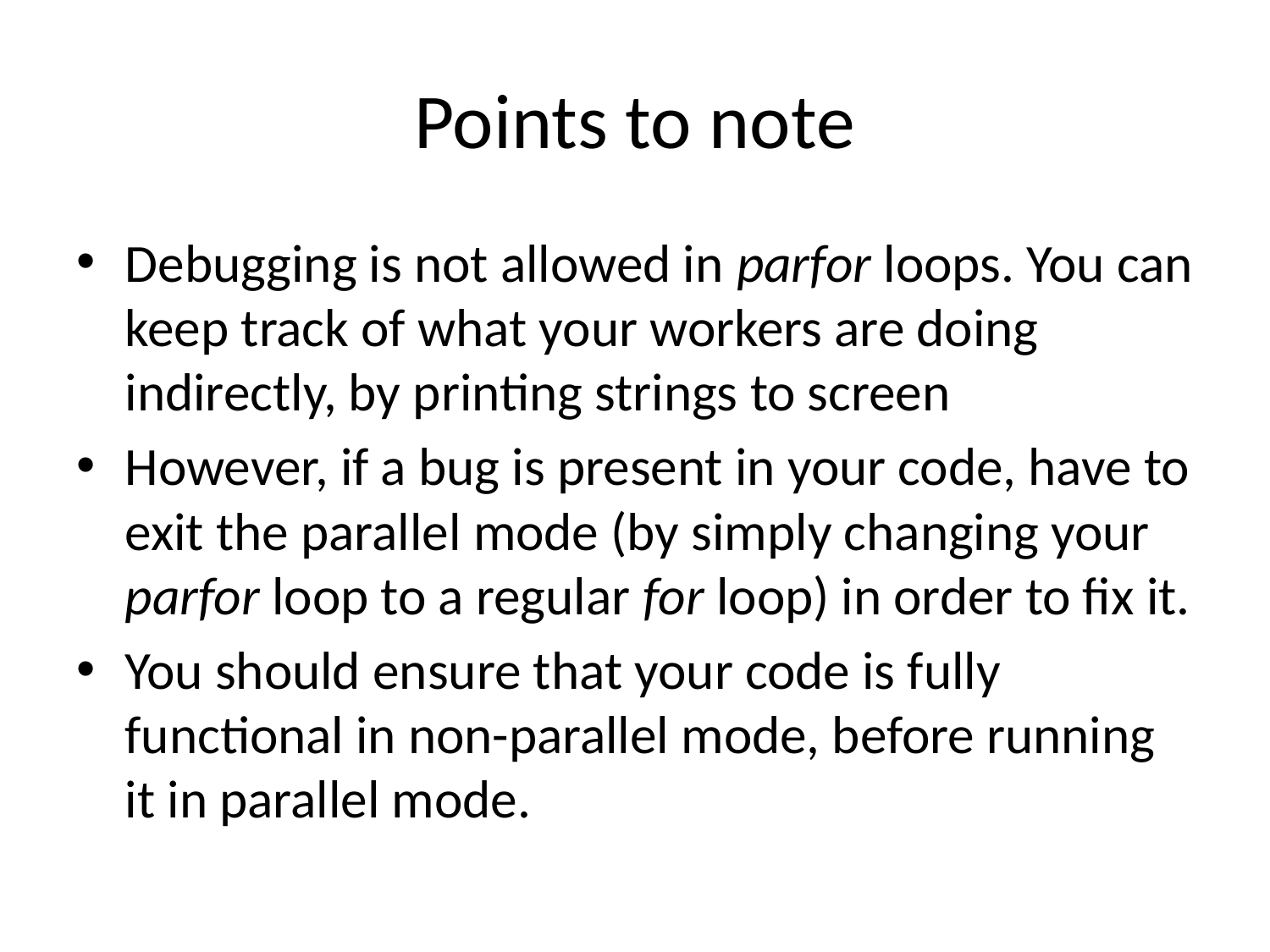

# Points to note
Debugging is not allowed in parfor loops. You can keep track of what your workers are doing indirectly, by printing strings to screen
However, if a bug is present in your code, have to exit the parallel mode (by simply changing your parfor loop to a regular for loop) in order to fix it.
You should ensure that your code is fully functional in non-parallel mode, before running it in parallel mode.